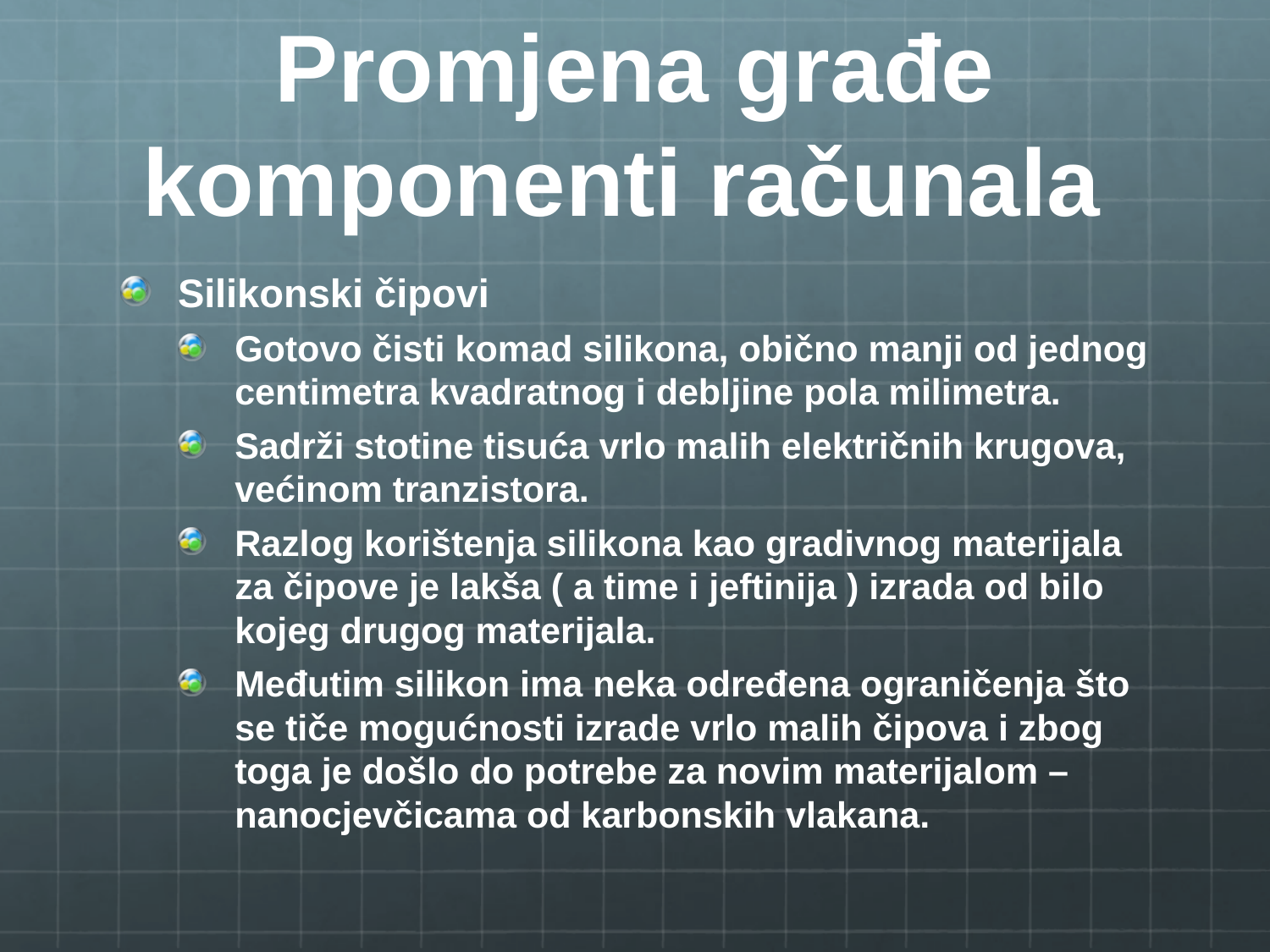

# Promjena građe komponenti računala
Silikonski čipovi
Gotovo čisti komad silikona, obično manji od jednog centimetra kvadratnog i debljine pola milimetra.
Sadrži stotine tisuća vrlo malih električnih krugova, većinom tranzistora.
Razlog korištenja silikona kao gradivnog materijala za čipove je lakša ( a time i jeftinija ) izrada od bilo kojeg drugog materijala.
Međutim silikon ima neka određena ograničenja što se tiče mogućnosti izrade vrlo malih čipova i zbog toga je došlo do potrebe za novim materijalom – nanocjevčicama od karbonskih vlakana.